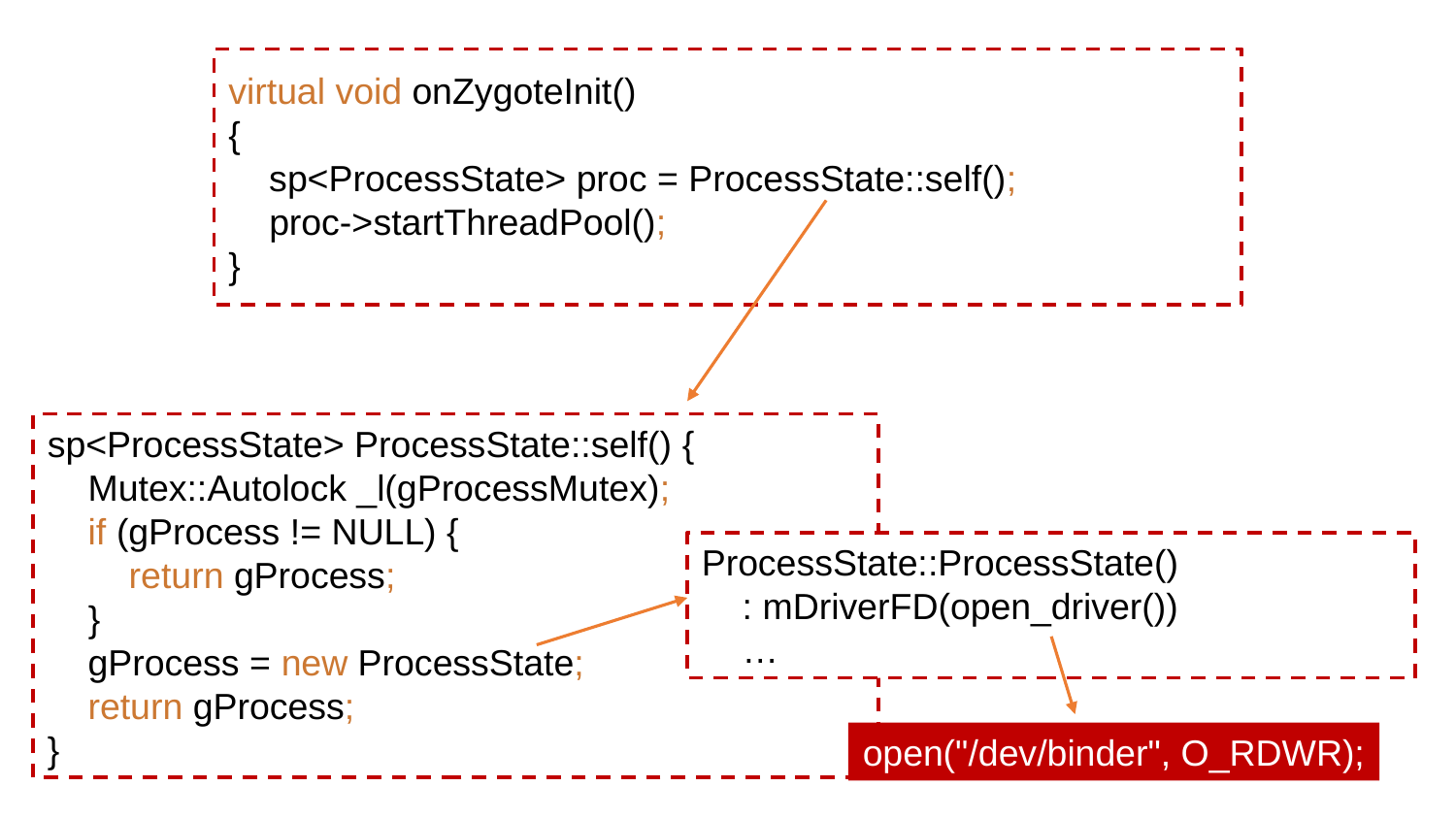

virtual void onZygoteInit()
{
    sp<ProcessState> proc = ProcessState::self();
    proc->startThreadPool();
}
sp<ProcessState> ProcessState::self() {
    Mutex::Autolock _l(gProcessMutex);
    if (gProcess != NULL) {
        return gProcess;
    }
    gProcess = new ProcessState;
    return gProcess;
}
ProcessState::ProcessState()
    : mDriverFD(open_driver())
    …
open("/dev/binder", O_RDWR);